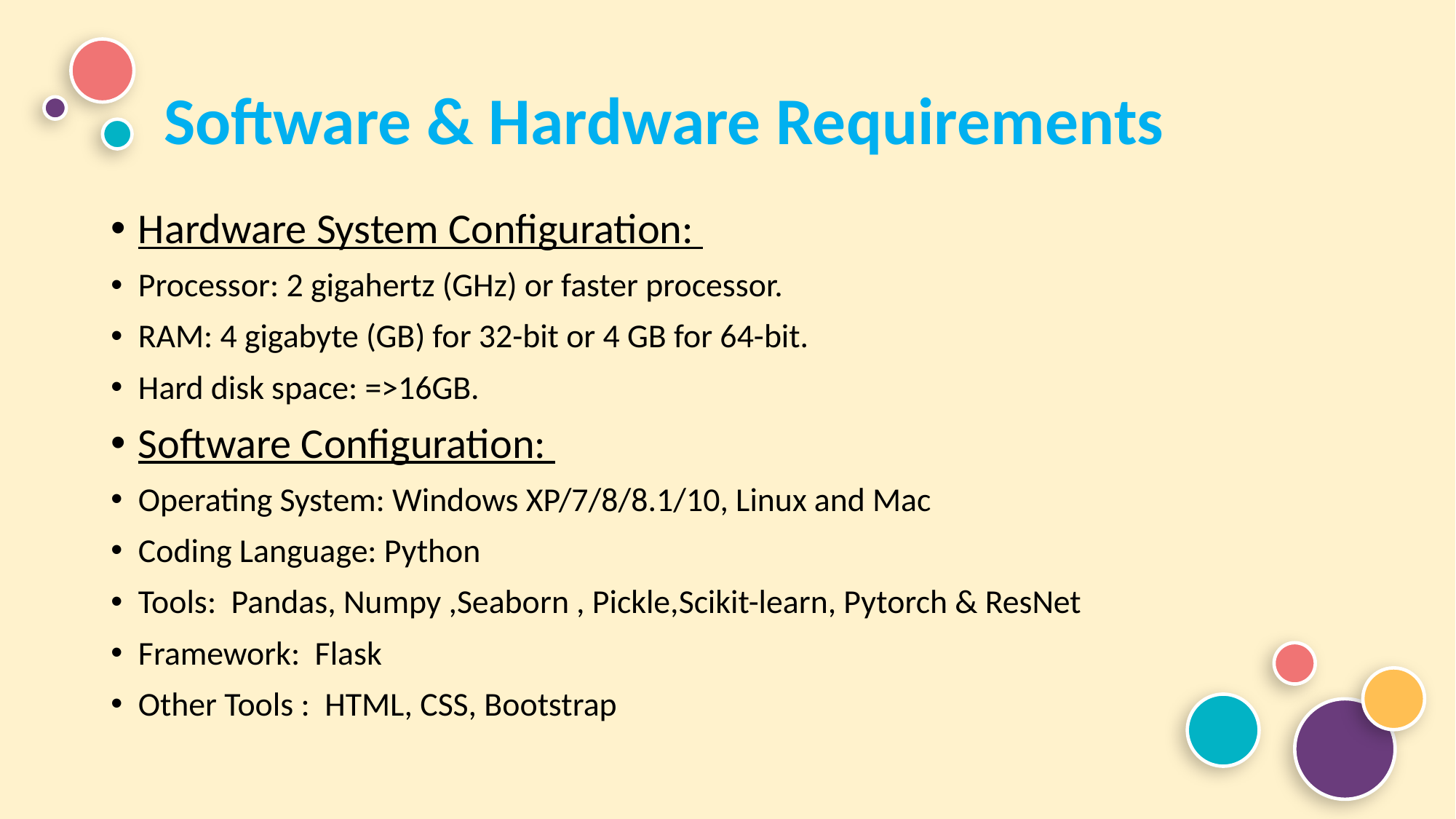

# Software & Hardware Requirements

Hardware System Configuration:
Processor: 2 gigahertz (GHz) or faster processor.
RAM: 4 gigabyte (GB) for 32-bit or 4 GB for 64-bit.
Hard disk space: =>16GB.
Software Configuration:
Operating System: Windows XP/7/8/8.1/10, Linux and Mac
Coding Language: Python
Tools:  Pandas, Numpy ,Seaborn , Pickle,Scikit-learn, Pytorch & ResNet
Framework:  Flask
Other Tools :  HTML, CSS, Bootstrap